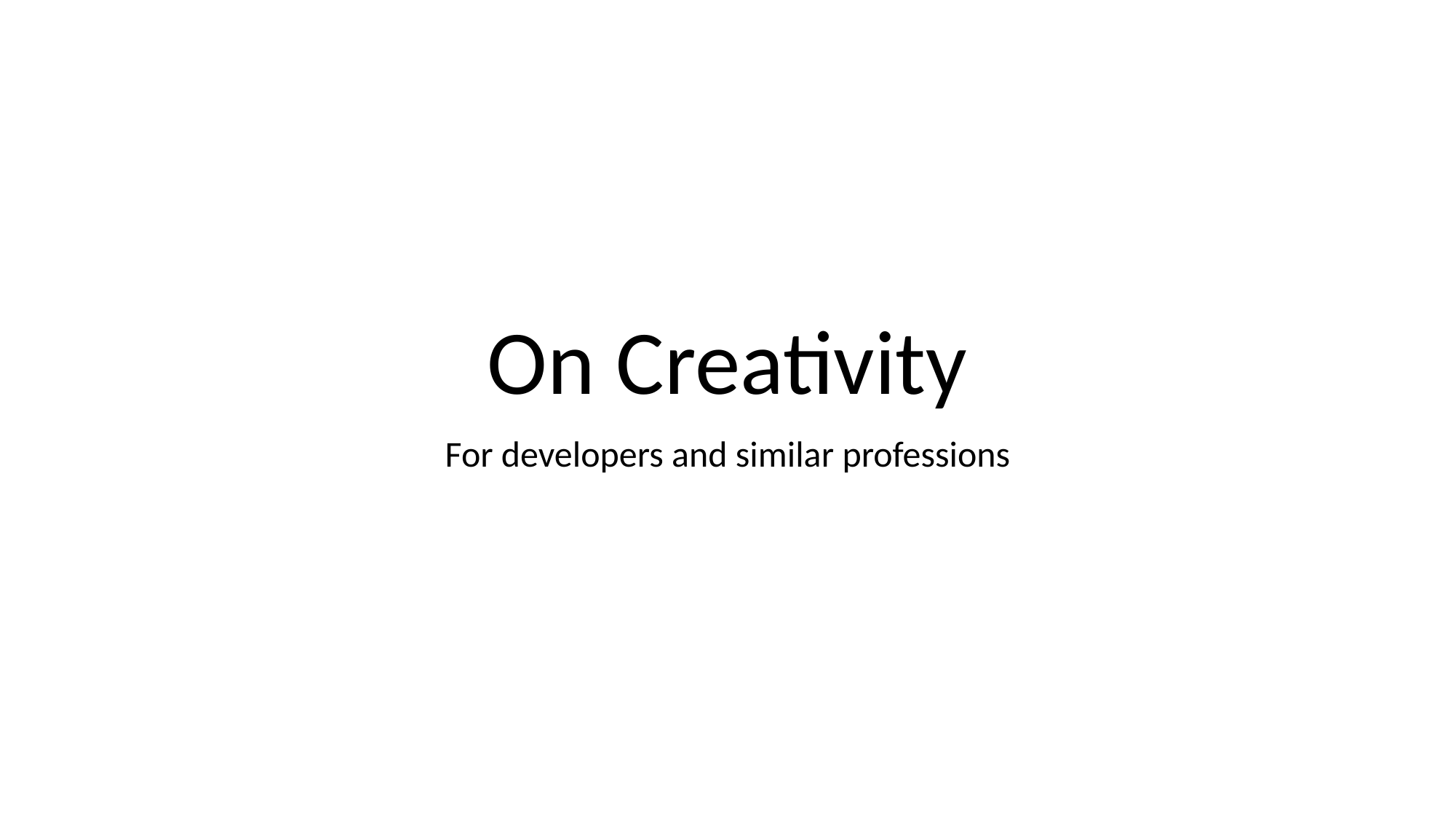

# On Creativity
For developers and similar professions